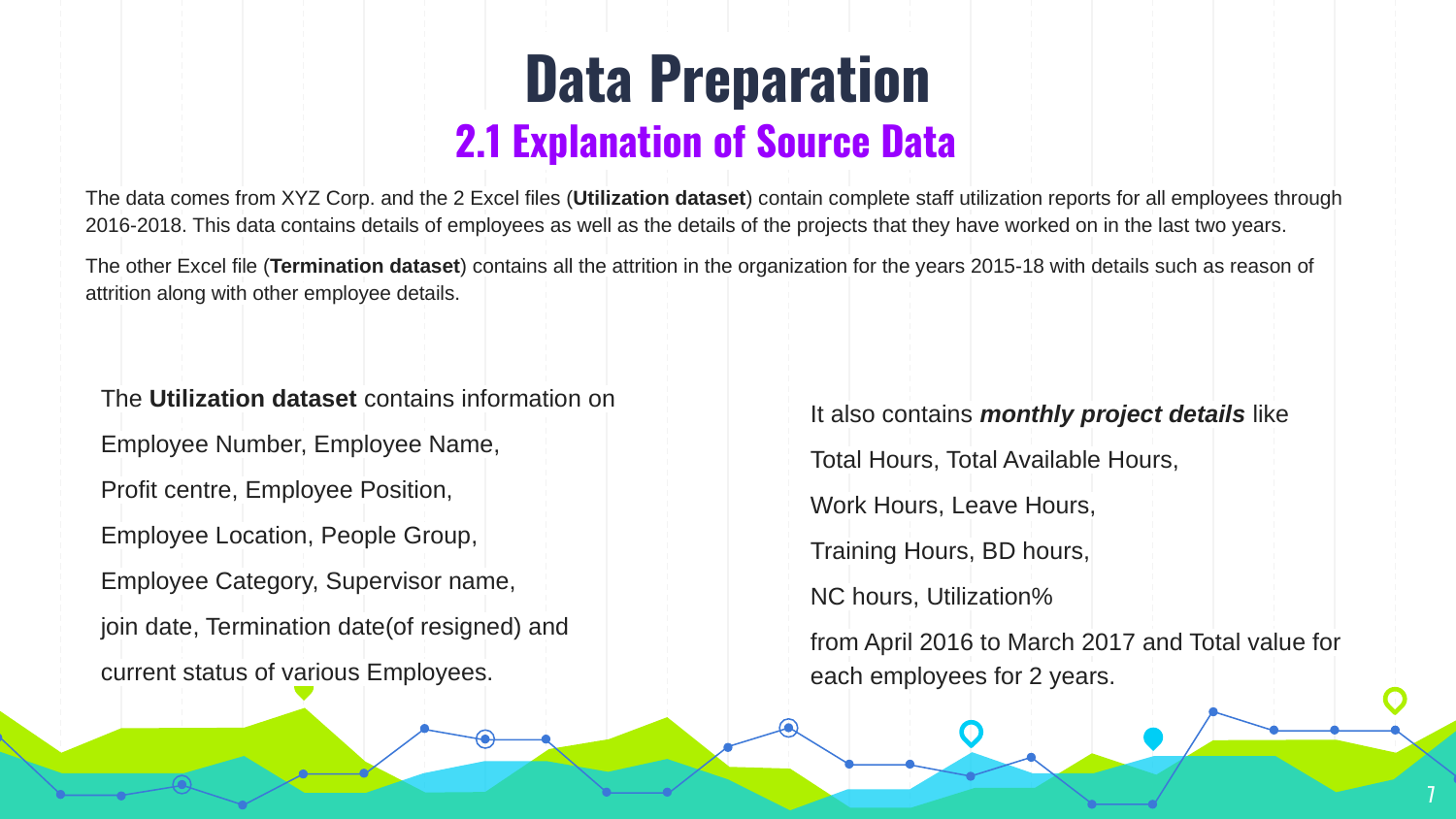

# Data Preparation
2.1 Explanation of Source Data
The data comes from XYZ Corp. and the 2 Excel files (Utilization dataset) contain complete staff utilization reports for all employees through 2016-2018. This data contains details of employees as well as the details of the projects that they have worked on in the last two years.
The other Excel file (Termination dataset) contains all the attrition in the organization for the years 2015-18 with details such as reason of attrition along with other employee details.
The Utilization dataset contains information on
Employee Number, Employee Name,
Profit centre, Employee Position,
Employee Location, People Group,
Employee Category, Supervisor name,
join date, Termination date(of resigned) and
current status of various Employees.
It also contains monthly project details like
Total Hours, Total Available Hours,
Work Hours, Leave Hours,
Training Hours, BD hours,
NC hours, Utilization%
from April 2016 to March 2017 and Total value for each employees for 2 years.
7